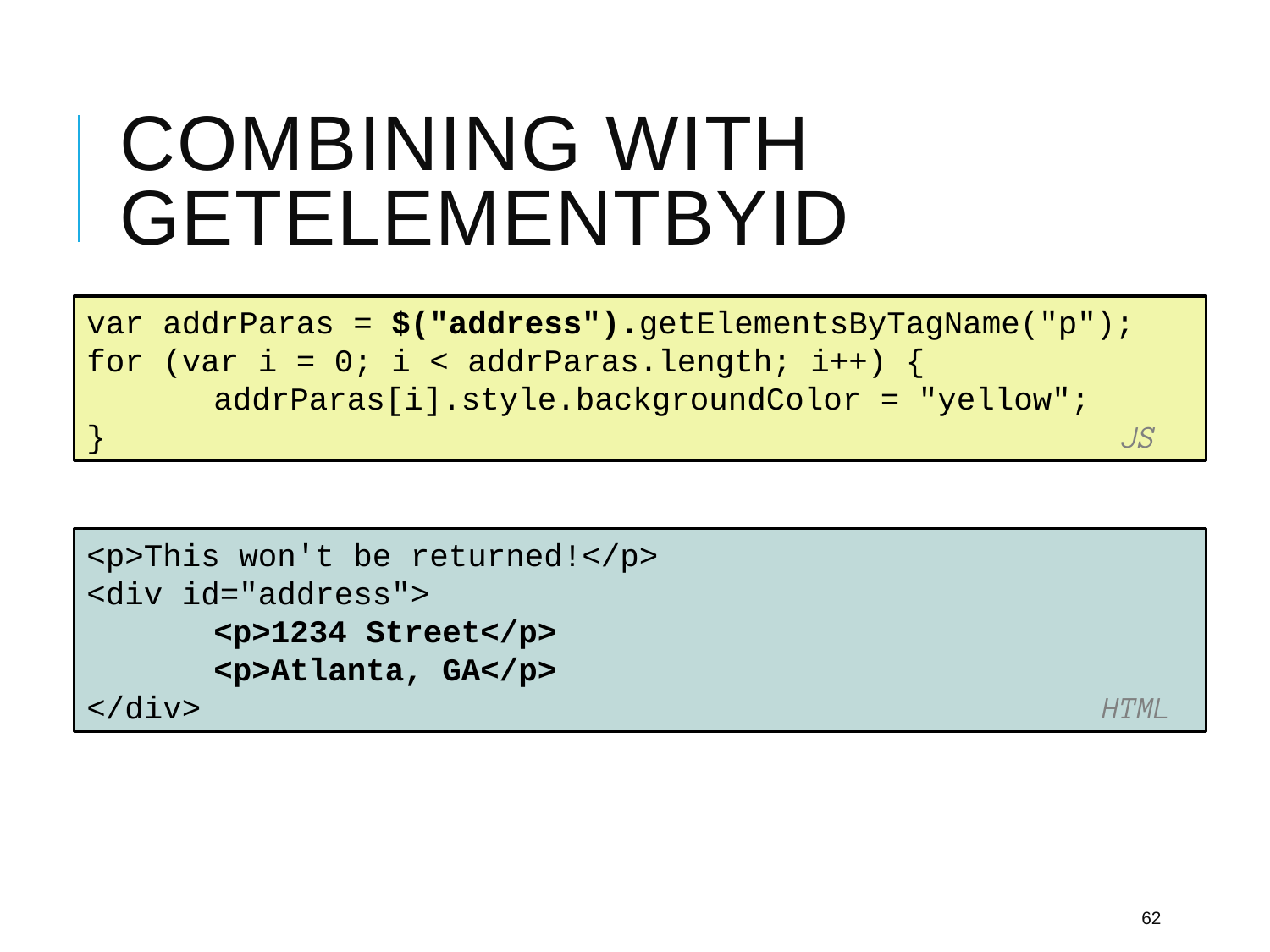

# Combining with getElementById
var addrParas = $("address").getElementsByTagName("p");
for (var i = 0; i < addrParas.length; i++) {
	addrParas[i].style.backgroundColor = "yellow";
}	                           			 JS
<p>This won't be returned!</p>
<div id="address">
	<p>1234 Street</p>
	<p>Atlanta, GA</p>
</div>			 					HTML
62